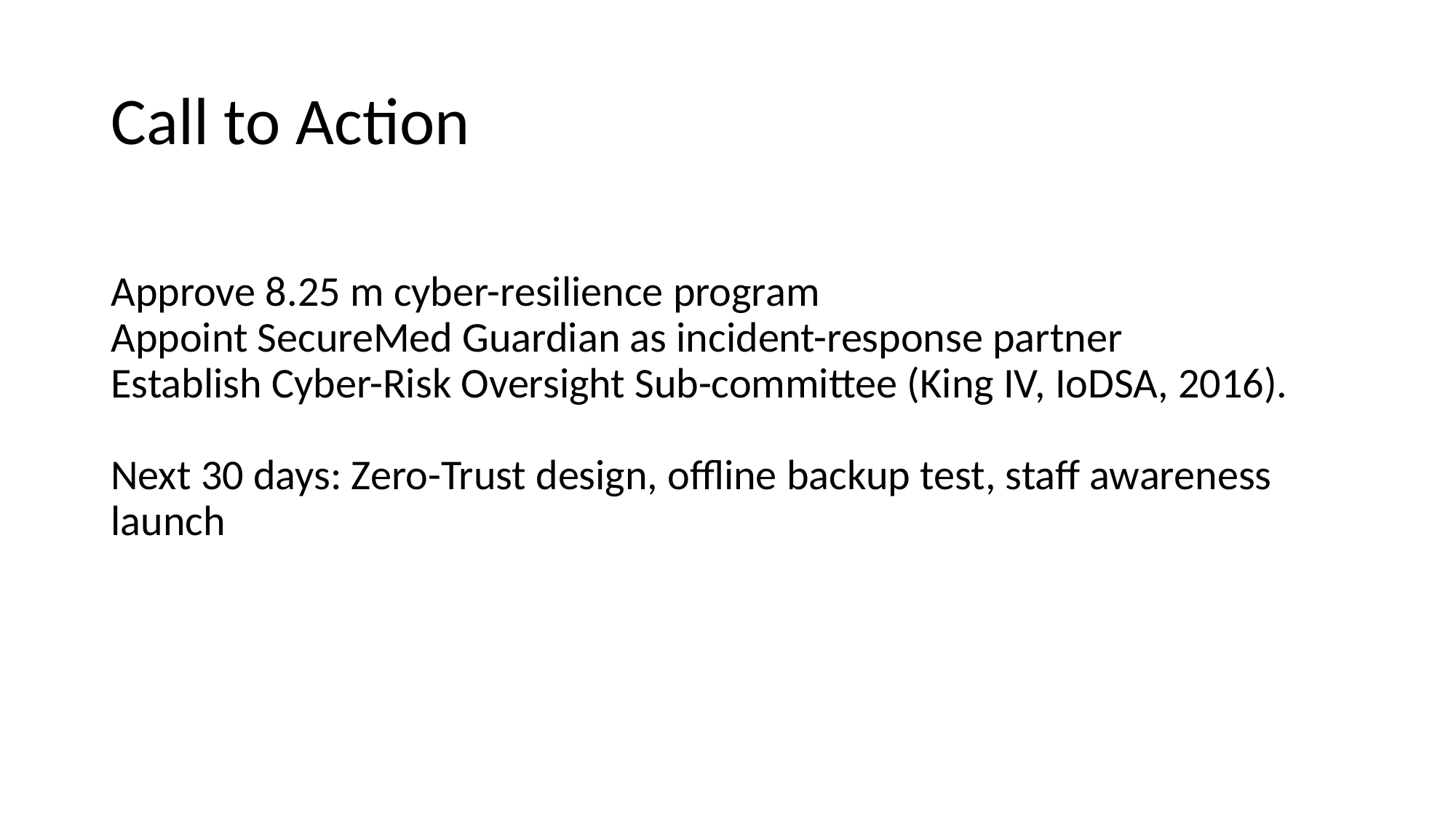

# Call to Action
Approve 8.25 m cyber-resilience program
Appoint SecureMed Guardian as incident-response partner
Establish Cyber-Risk Oversight Sub-committee (King IV, IoDSA, 2016).
Next 30 days: Zero-Trust design, offline backup test, staff awareness launch